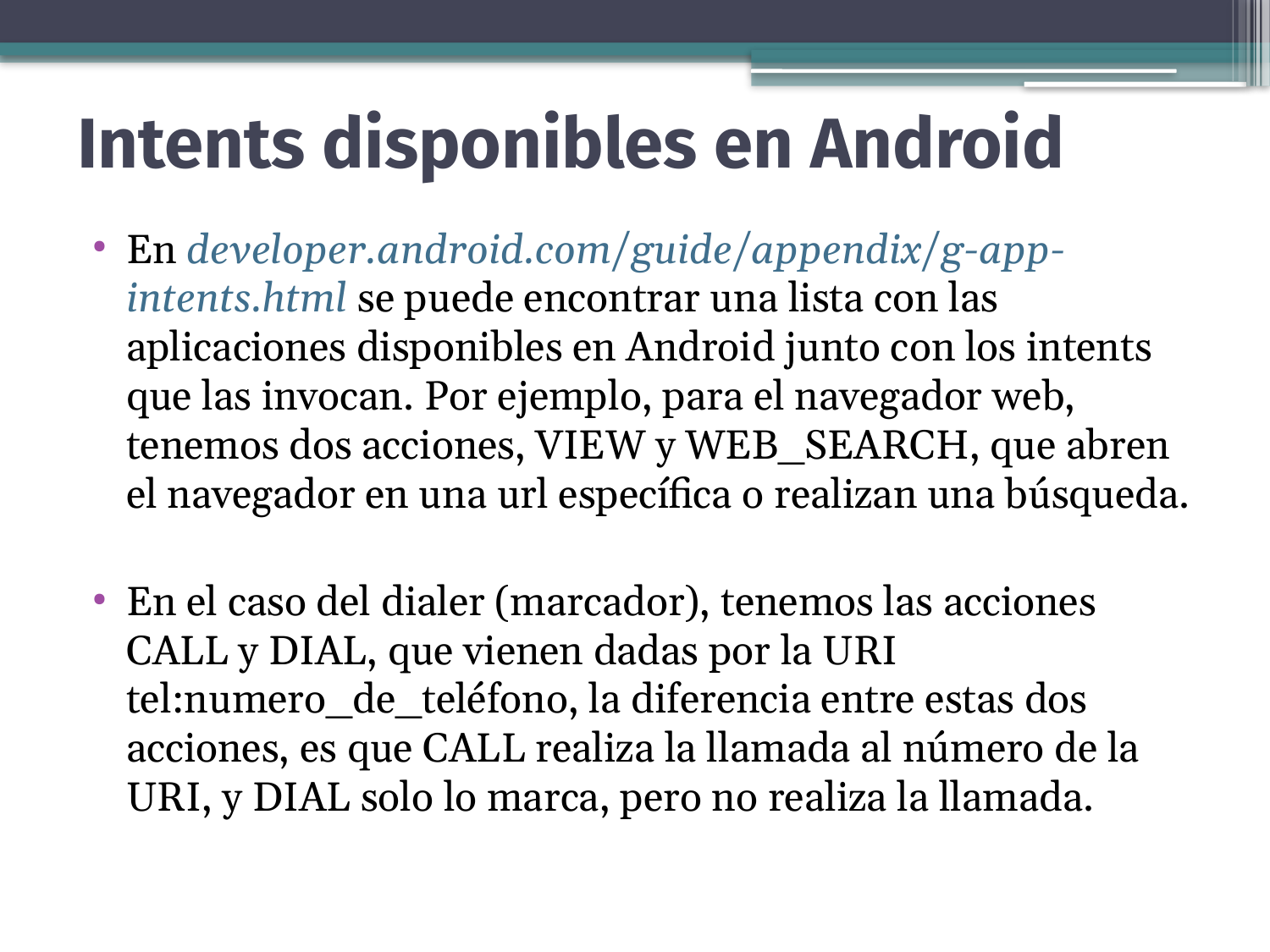

# Intents disponibles en Android
En developer.android.com/guide/appendix/g-app-intents.html se puede encontrar una lista con las aplicaciones disponibles en Android junto con los intents que las invocan. Por ejemplo, para el navegador web, tenemos dos acciones, VIEW y WEB_SEARCH, que abren el navegador en una url específica o realizan una búsqueda.

En el caso del dialer (marcador), tenemos las acciones CALL y DIAL, que vienen dadas por la URI tel:numero_de_teléfono, la diferencia entre estas dos acciones, es que CALL realiza la llamada al número de la URI, y DIAL solo lo marca, pero no realiza la llamada.